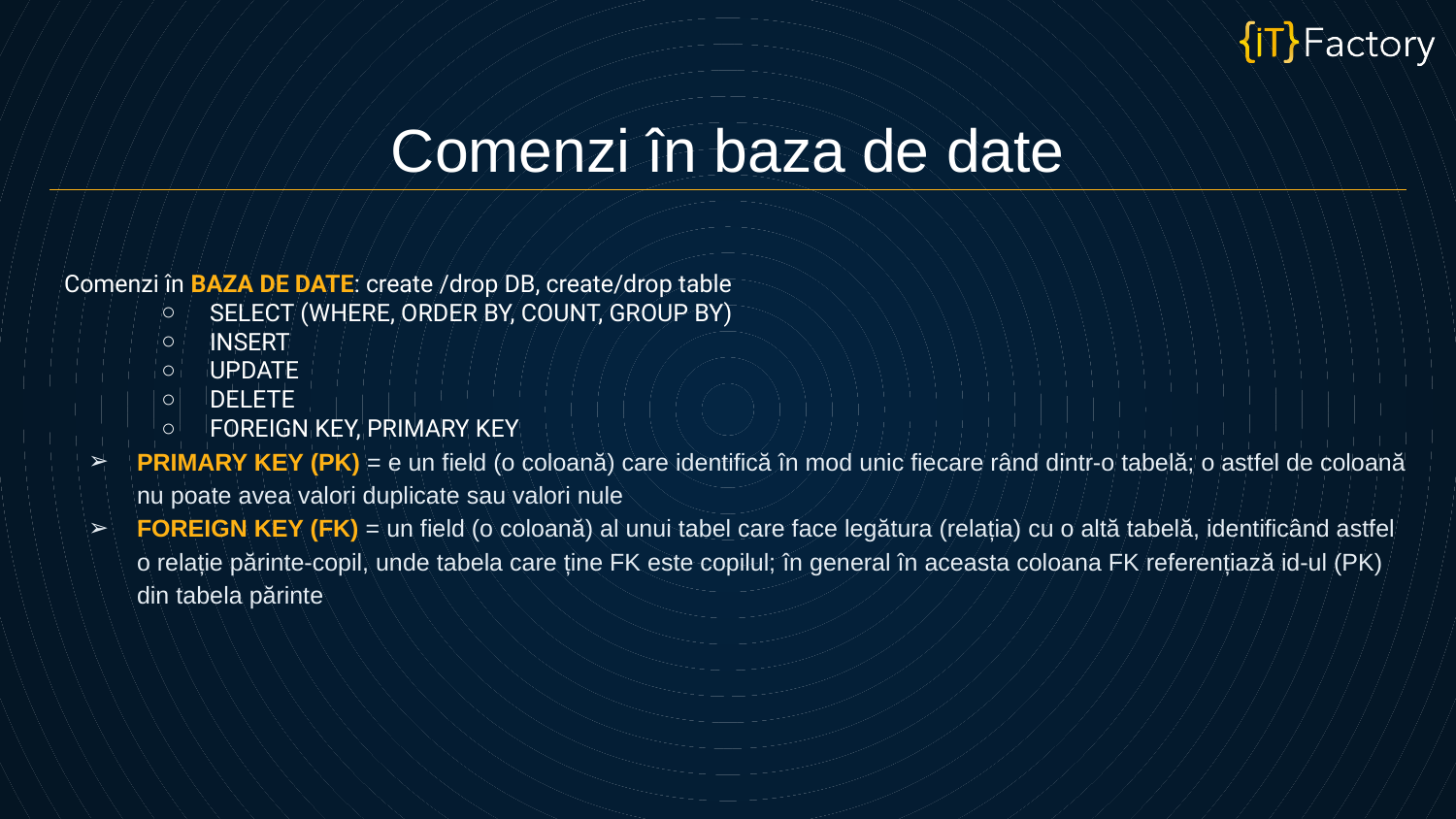

Comenzi în baza de date
Comenzi în BAZA DE DATE: create /drop DB, create/drop table
SELECT (WHERE, ORDER BY, COUNT, GROUP BY)
INSERT
UPDATE
DELETE
FOREIGN KEY, PRIMARY KEY
PRIMARY KEY (PK) = e un field (o coloană) care identifică în mod unic fiecare rând dintr-o tabelă; o astfel de coloană nu poate avea valori duplicate sau valori nule
FOREIGN KEY (FK) = un field (o coloană) al unui tabel care face legătura (relația) cu o altă tabelă, identificând astfel o relație părinte-copil, unde tabela care ține FK este copilul; în general în aceasta coloana FK referențiază id-ul (PK) din tabela părinte